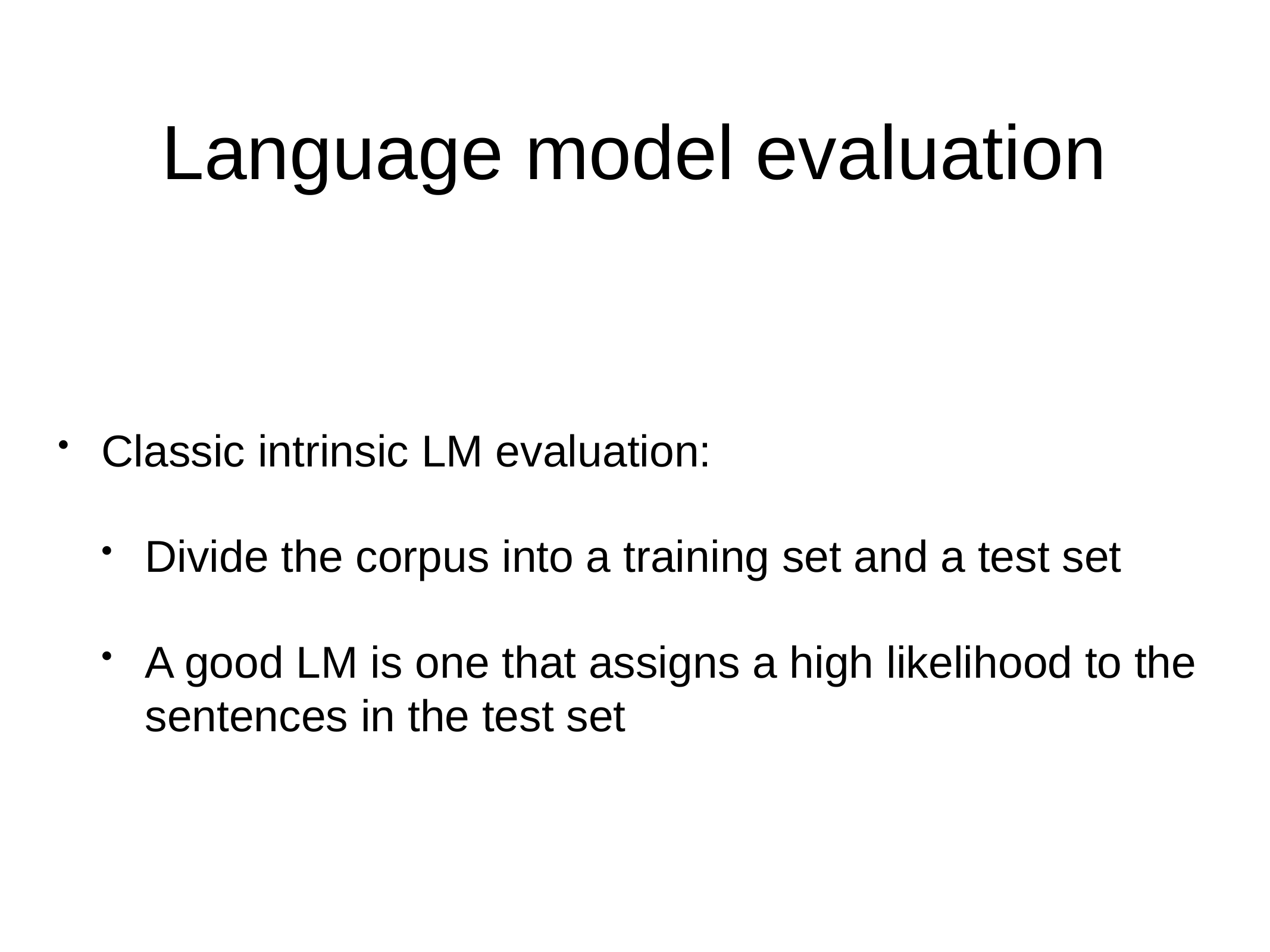

Language model evaluation
Classic intrinsic LM evaluation:
Divide the corpus into a training set and a test set
A good LM is one that assigns a high likelihood to the sentences in the test set